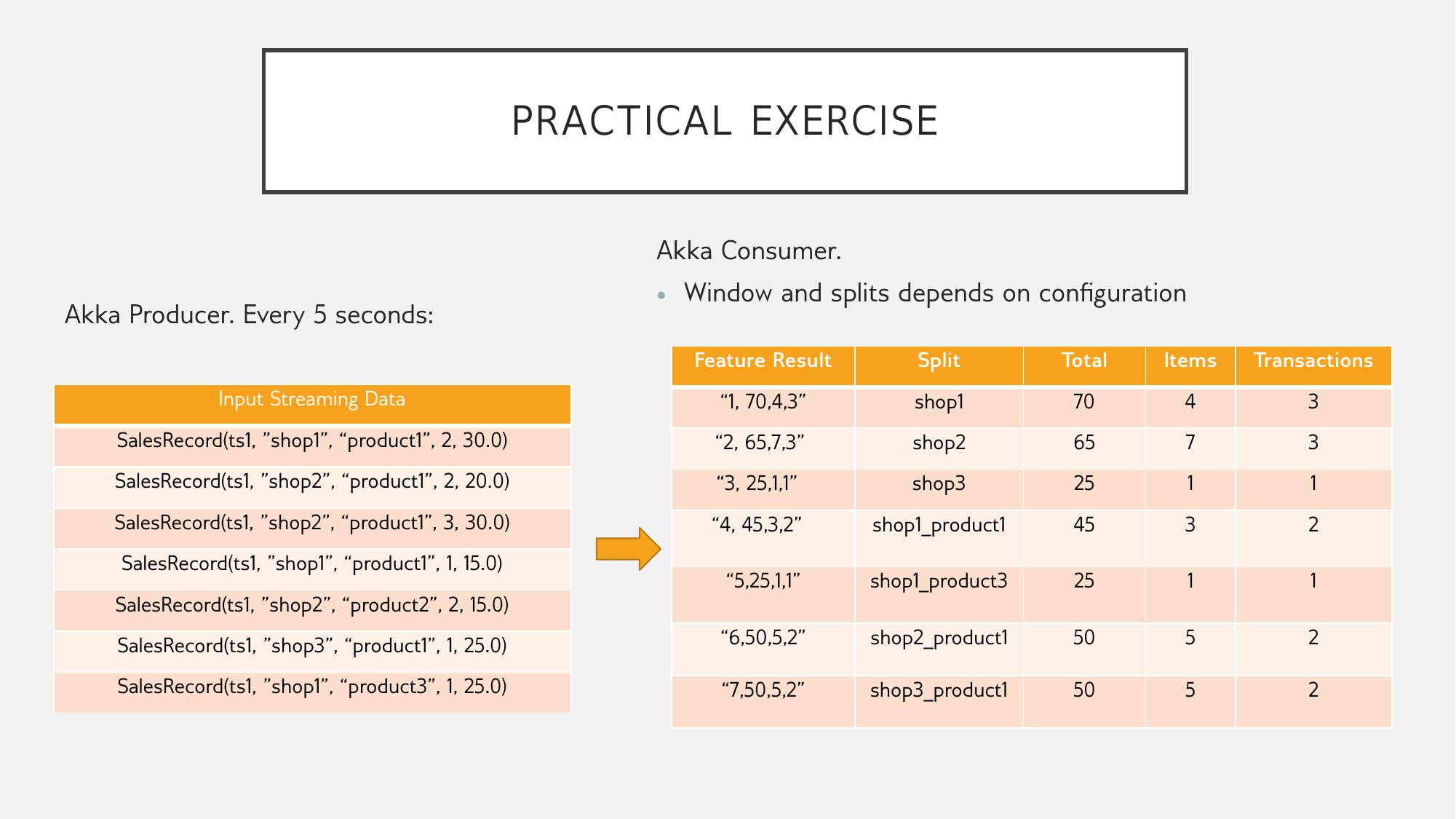

# PRACTICAL EXERCISE
Akka Consumer.
Window and splits depends on configuration

Akka Producer. Every 5 seconds:

| Feature Result | Split | Total | Items | Transactions |
| --- | --- | --- | --- | --- |
| “1, 70,4,3” | shop1 | 70 | 4 | 3 |
| “2, 65,7,3” | shop2 | 65 | 7 | 3 |
| “3, 25,1,1” | shop3 | 25 | 1 | 1 |
| “4, 45,3,2” | shop1\_product1 | 45 | 3 | 2 |
| “5,25,1,1” | shop1\_product3 | 25 | 1 | 1 |
| “6,50,5,2” | shop2\_product1 | 50 | 5 | 2 |
| “7,50,5,2” | shop3\_product1 | 50 | 5 | 2 |

| Input Streaming Data |
| --- |
| SalesRecord(ts1, ”shop1”, “product1”, 2, 30.0) |
| SalesRecord(ts1, ”shop2”, “product1”, 2, 20.0) |
| SalesRecord(ts1, ”shop2”, “product1”, 3, 30.0) |
| SalesRecord(ts1, ”shop1”, “product1”, 1, 15.0) |
| SalesRecord(ts1, ”shop2”, “product2”, 2, 15.0) |
| SalesRecord(ts1, ”shop3”, “product1”, 1, 25.0) |
| SalesRecord(ts1, ”shop1”, “product3”, 1, 25.0) |